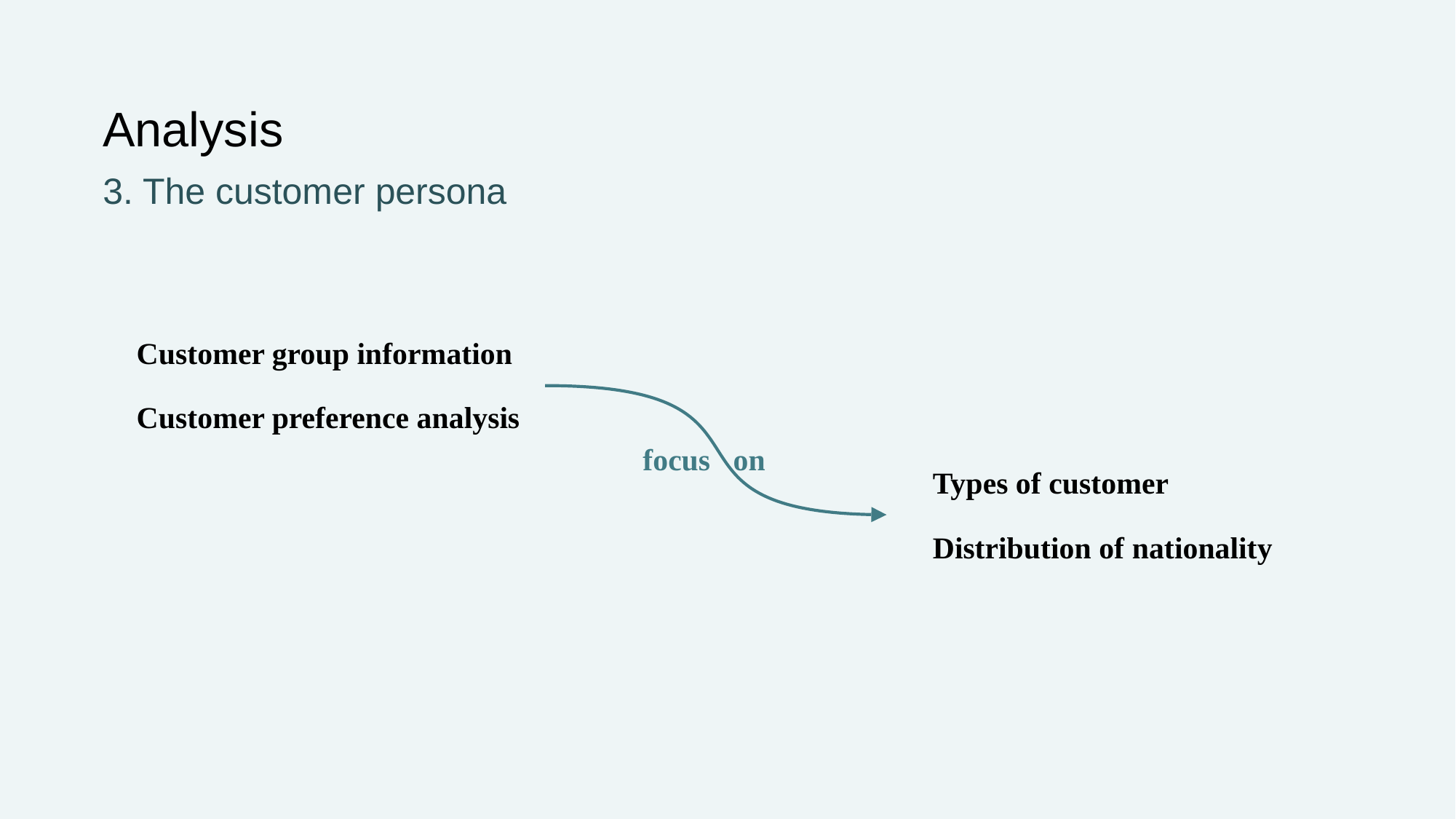

Analysis
3. The customer persona
Customer group information
Customer preference analysis
focus   on
Types of customer
Distribution of nationality